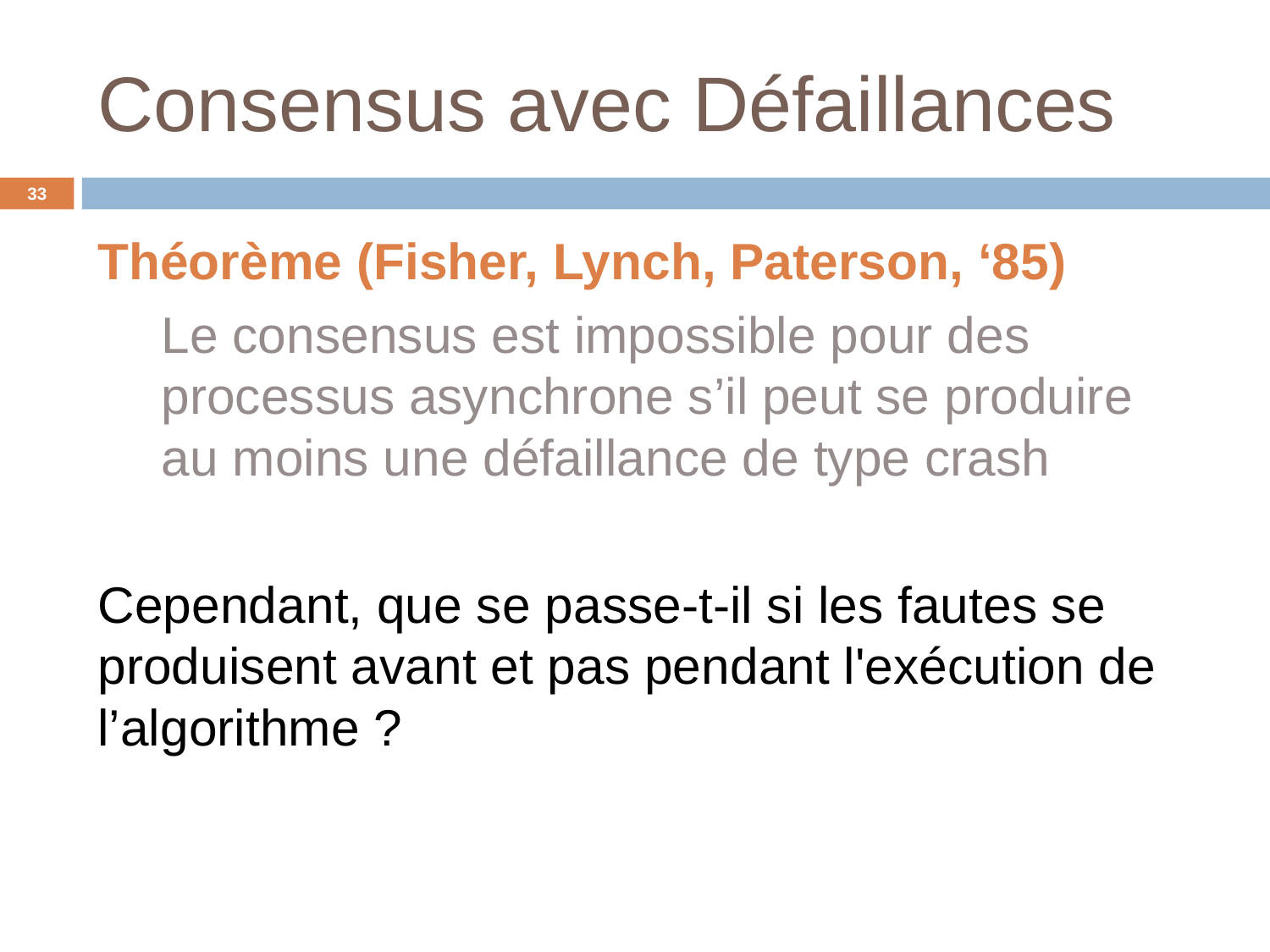

# Consensus avec Défaillances
33
Théorème (Fisher, Lynch, Paterson, ‘85)
Le consensus est impossible pour des processus asynchrone s’il peut se produire au moins une défaillance de type crash

Cependant, que se passe-t-il si les fautes se produisent avant et pas pendant l'exécution de l’algorithme ?